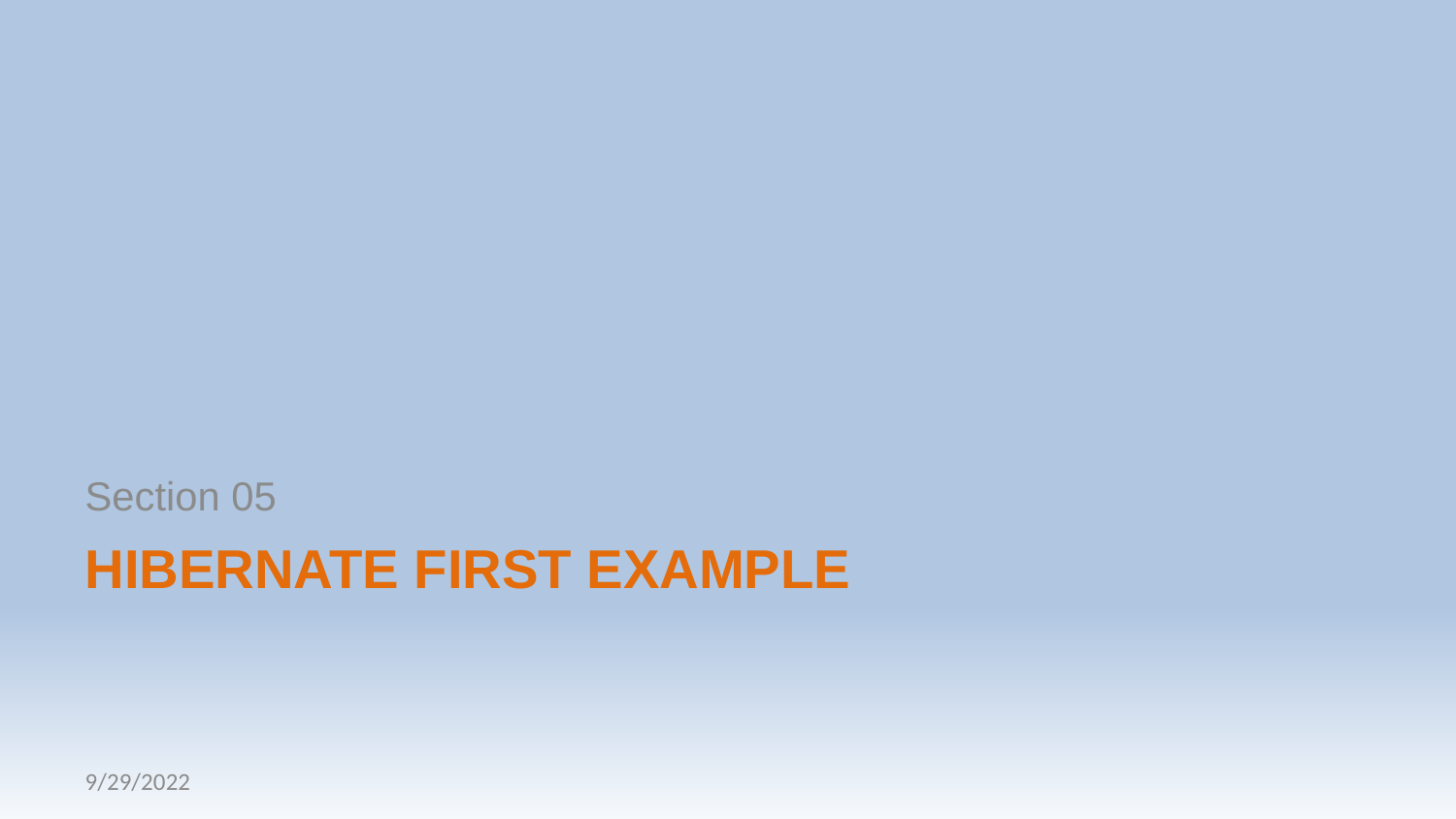

Section 05
# Hibernate First Example
9/29/2022
31